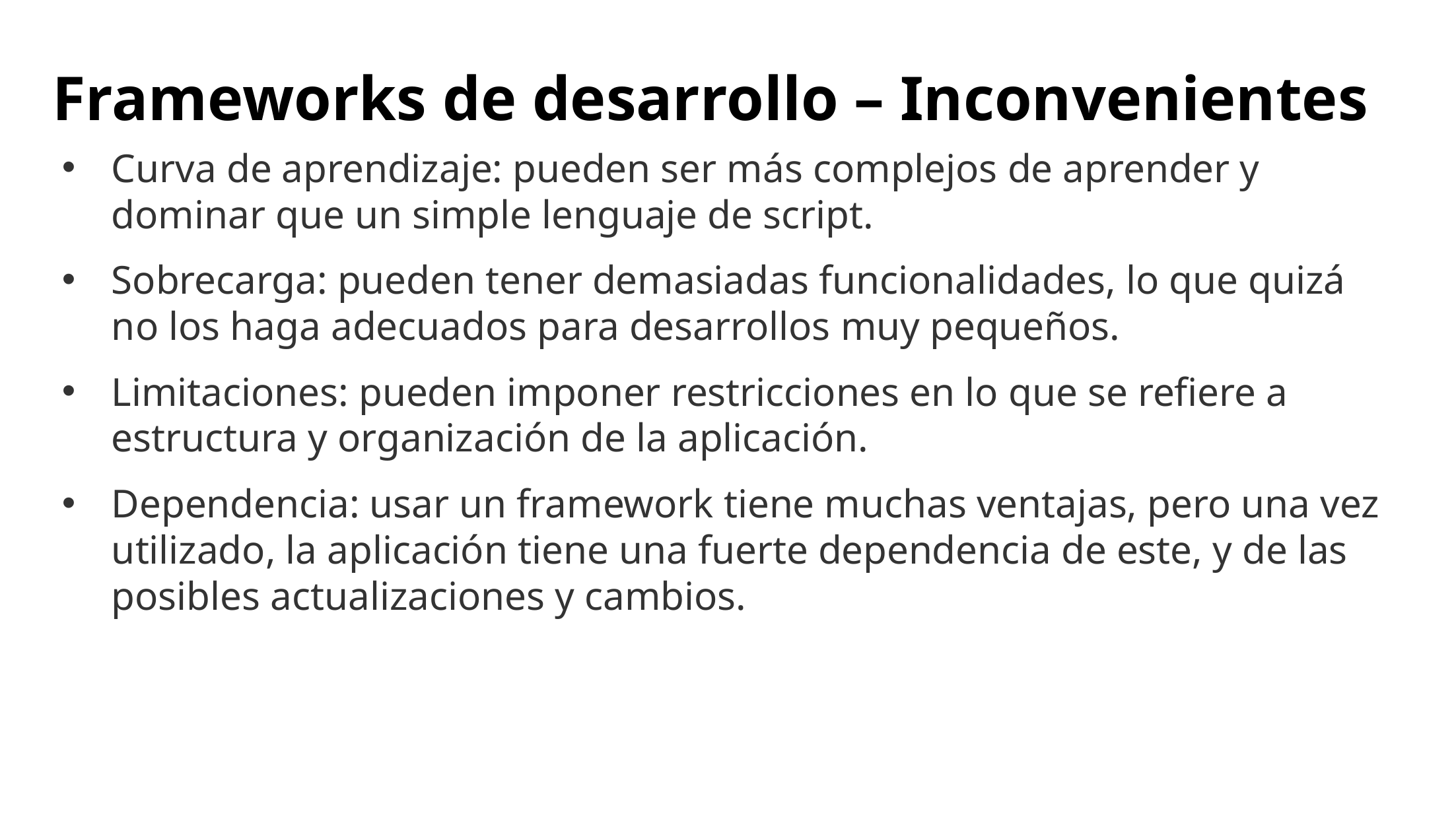

# Frameworks de desarrollo – Inconvenientes
Curva de aprendizaje: pueden ser más complejos de aprender y dominar que un simple lenguaje de script.
Sobrecarga: pueden tener demasiadas funcionalidades, lo que quizá no los haga adecuados para desarrollos muy pequeños.
Limitaciones: pueden imponer restricciones en lo que se refiere a estructura y organización de la aplicación.
Dependencia: usar un framework tiene muchas ventajas, pero una vez utilizado, la aplicación tiene una fuerte dependencia de este, y de las posibles actualizaciones y cambios.